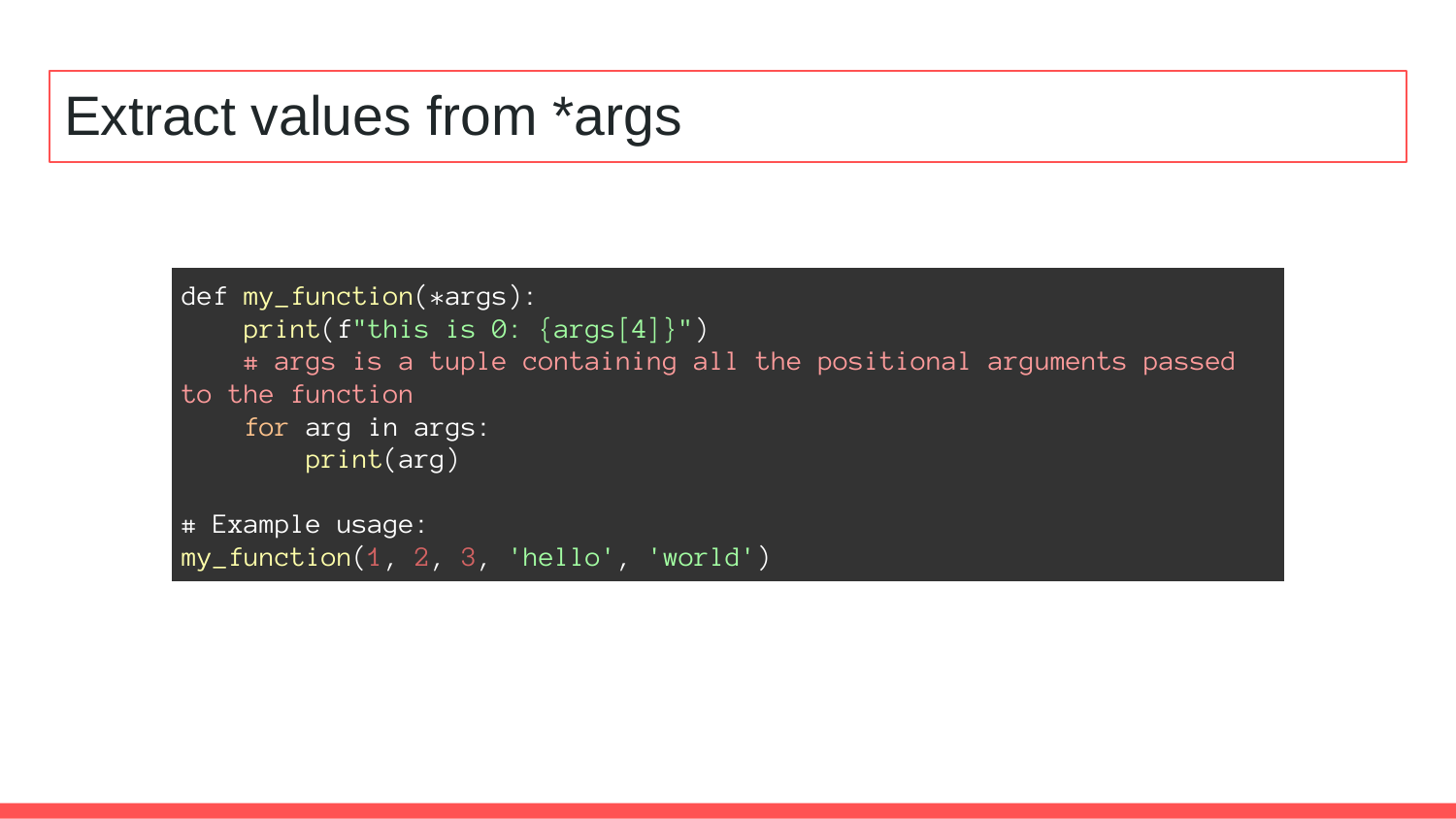

# Extract values from *args

| def my\_function(\*args): print(f"this is 0: {args[4]}") # args is a tuple containing all the positional arguments passed to the function for arg in args: print(arg) # Example usage: my\_function(1, 2, 3, 'hello', 'world') |
| --- |